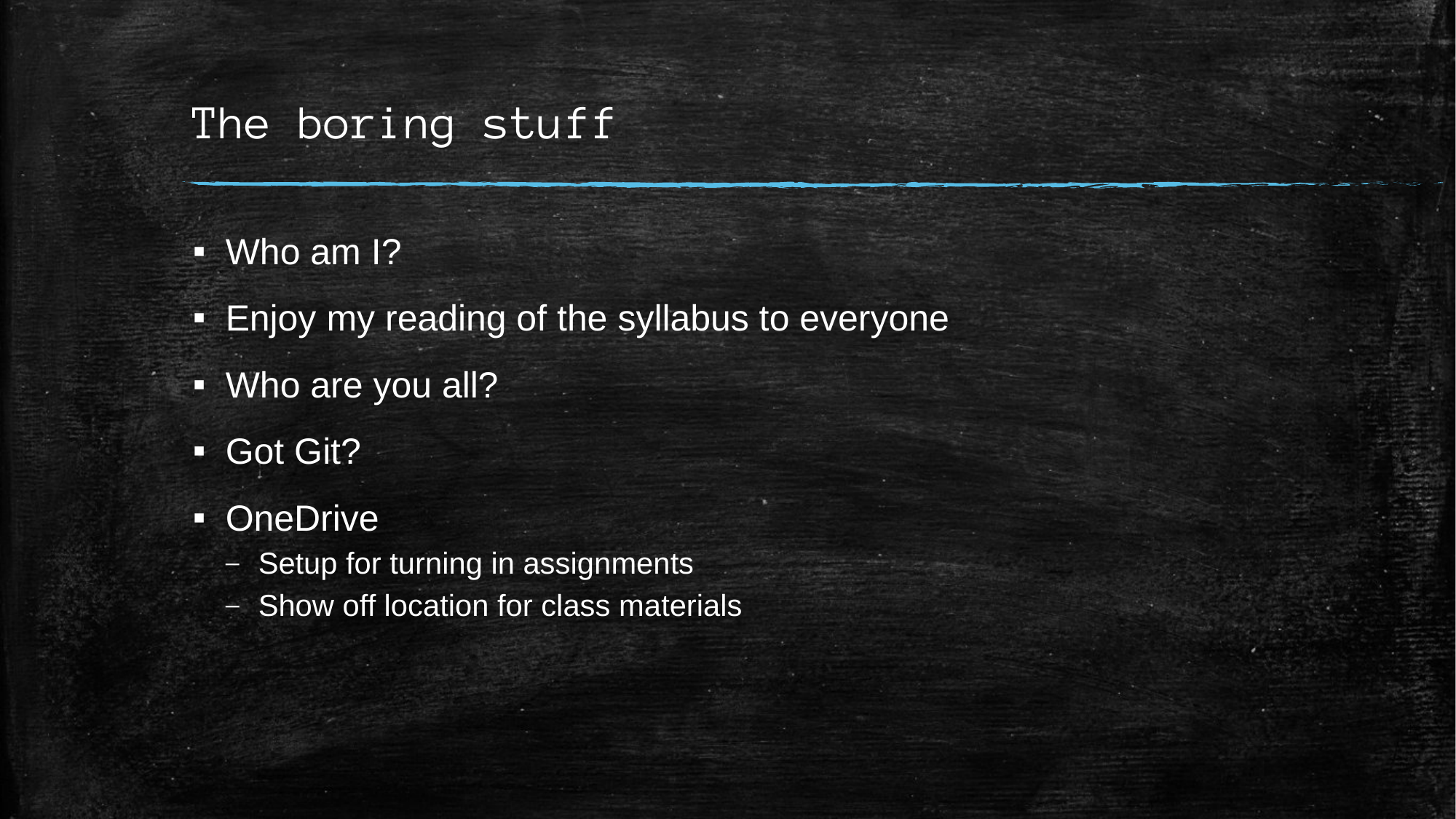

# The boring stuff
Who am I?
Enjoy my reading of the syllabus to everyone
Who are you all?
Got Git?
OneDrive
Setup for turning in assignments
Show off location for class materials